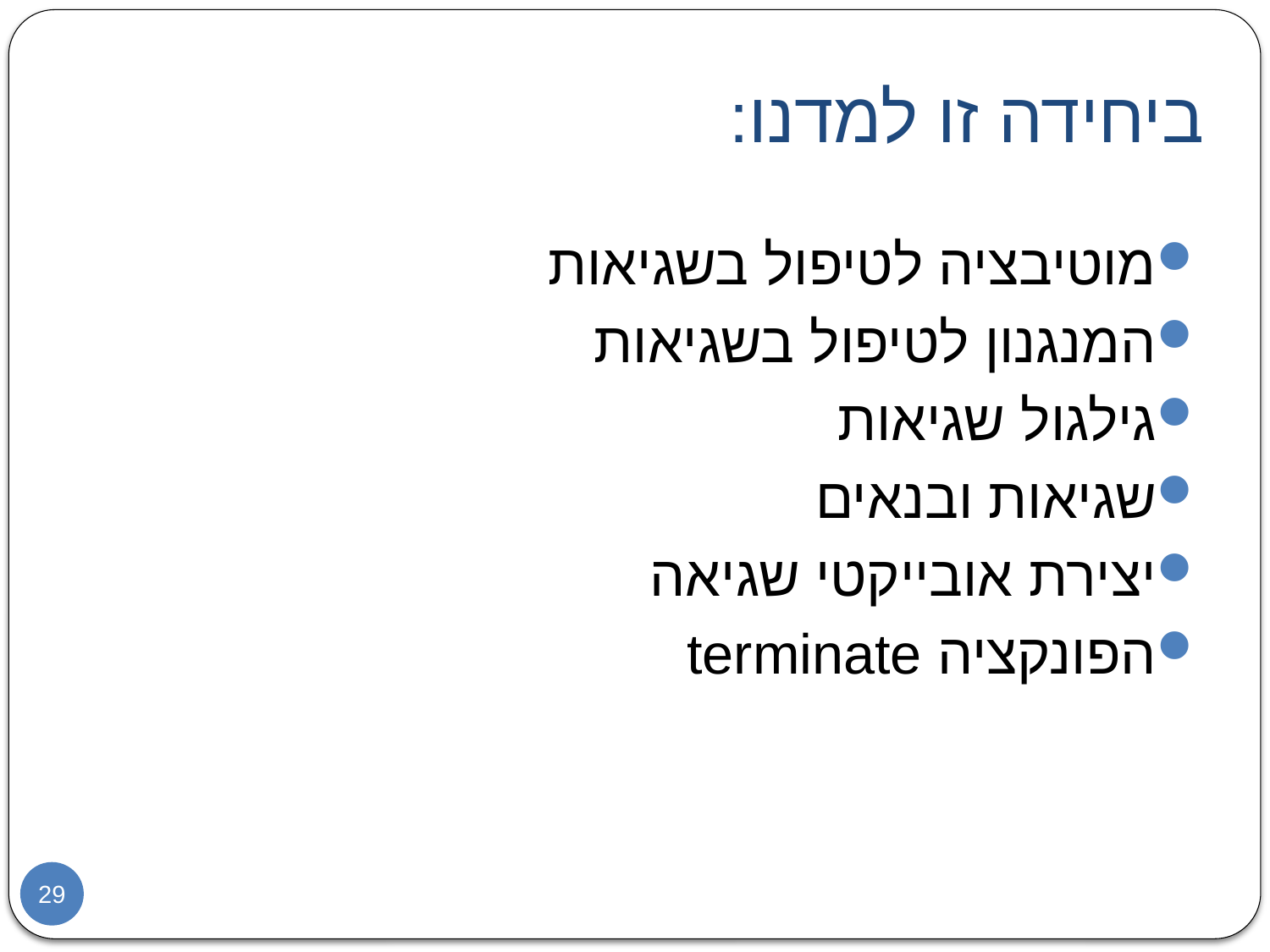

# ביחידה זו למדנו:
מוטיבציה לטיפול בשגיאות
המנגנון לטיפול בשגיאות
גילגול שגיאות
שגיאות ובנאים
יצירת אובייקטי שגיאה
הפונקציה terminate

29